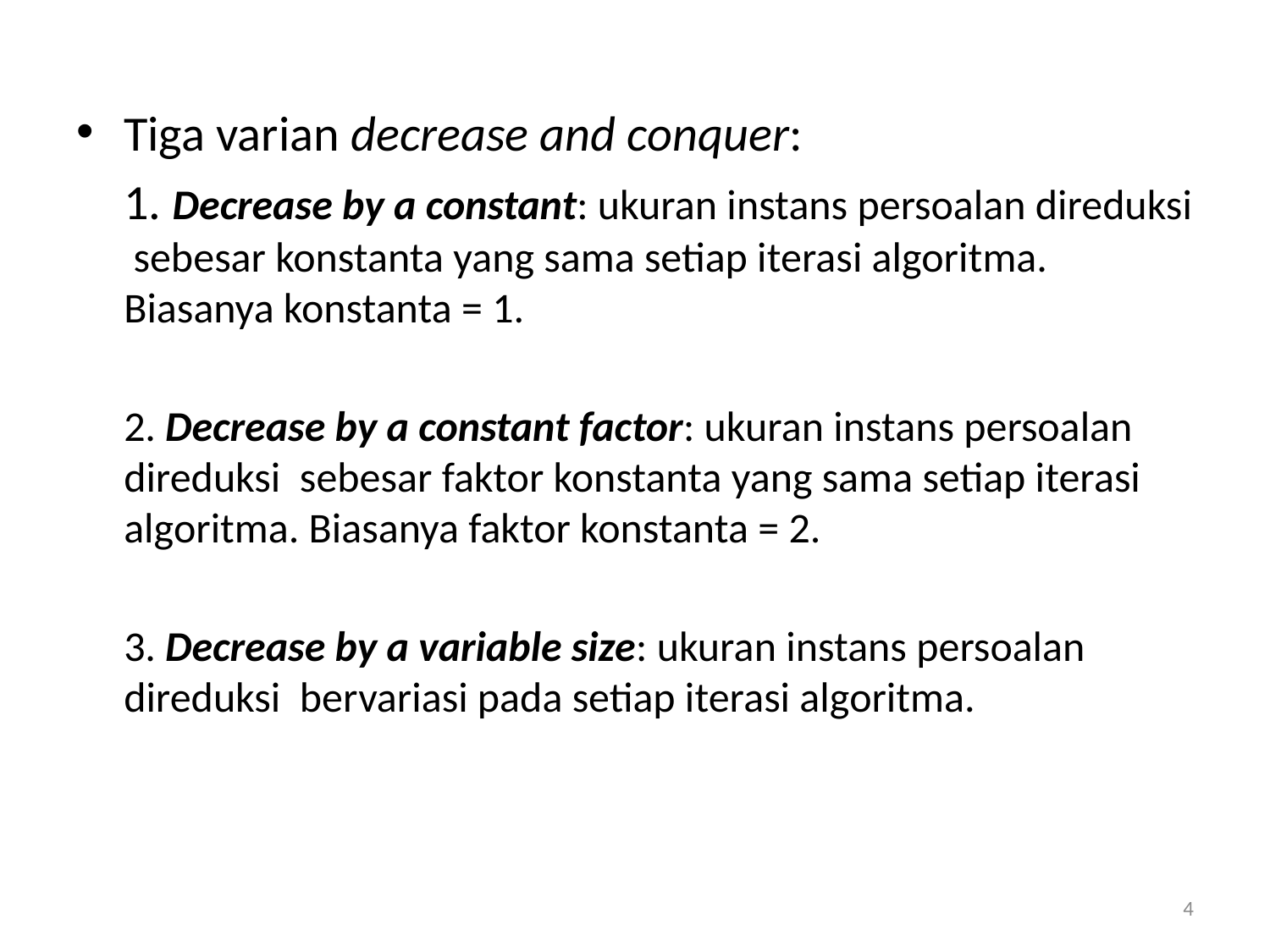

Tiga varian decrease and conquer:
	1. Decrease by a constant: ukuran instans persoalan direduksi  sebesar konstanta yang sama setiap iterasi algoritma. Biasanya konstanta = 1.

	2. Decrease by a constant factor: ukuran instans persoalan direduksi  sebesar faktor konstanta yang sama setiap iterasi algoritma. Biasanya faktor konstanta = 2.

	3. Decrease by a variable size: ukuran instans persoalan direduksi  bervariasi pada setiap iterasi algoritma.

4